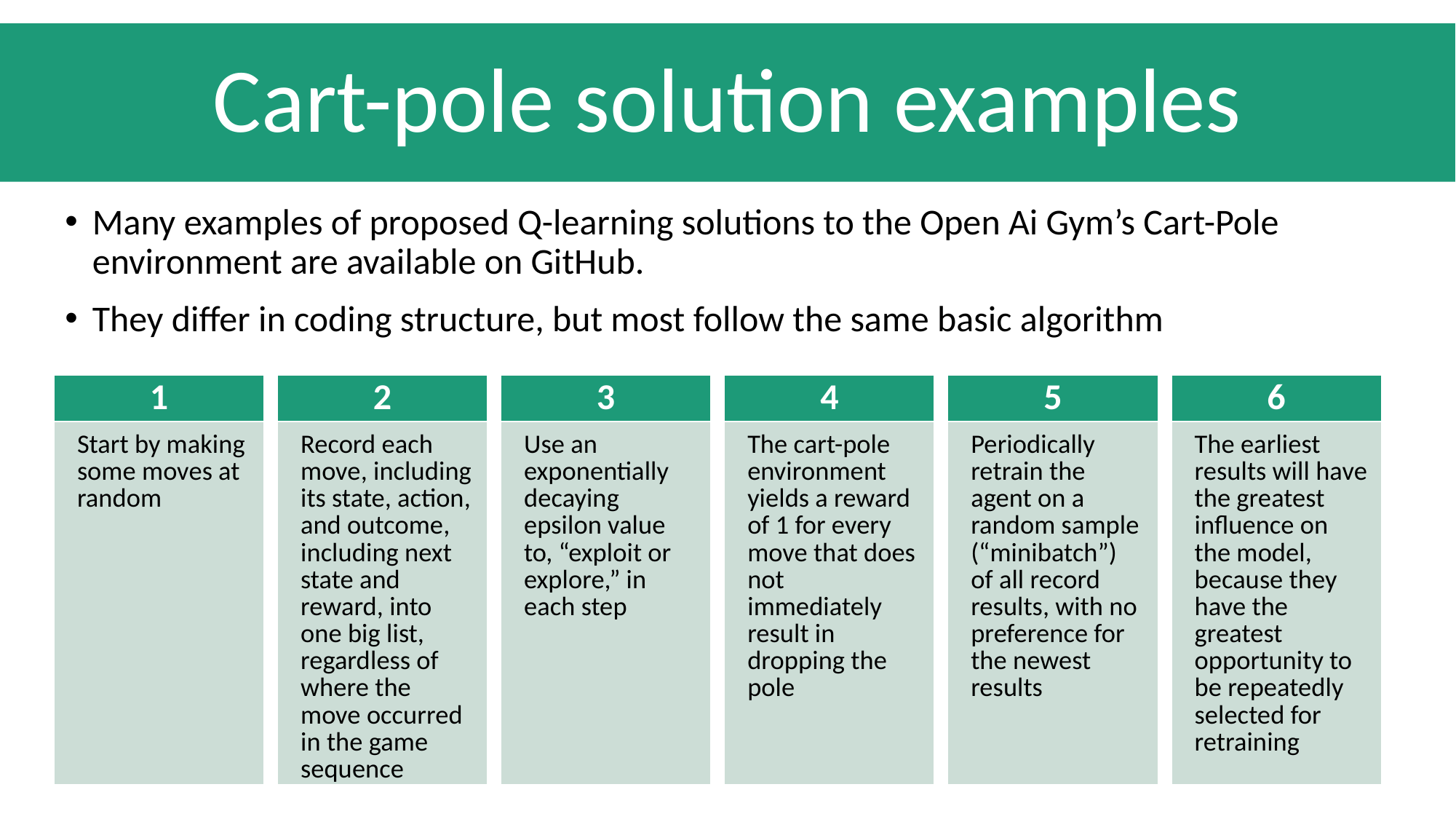

# Cart-pole solution examples
Many examples of proposed Q-learning solutions to the Open Ai Gym’s Cart-Pole environment are available on GitHub.
They differ in coding structure, but most follow the same basic algorithm
1
Start by making some moves at random
2
Record each move, including its state, action, and outcome, including next state and reward, into one big list, regardless of where the move occurred in the game sequence
3
Use an exponentially decaying epsilon value to, “exploit or explore,” in each step
4
The cart-pole environment yields a reward of 1 for every move that does not immediately result in dropping the pole
5
Periodically retrain the agent on a random sample (“minibatch”) of all record results, with no preference for the newest results
6
The earliest results will have the greatest influence on the model, because they have the greatest opportunity to be repeatedly selected for retraining
9